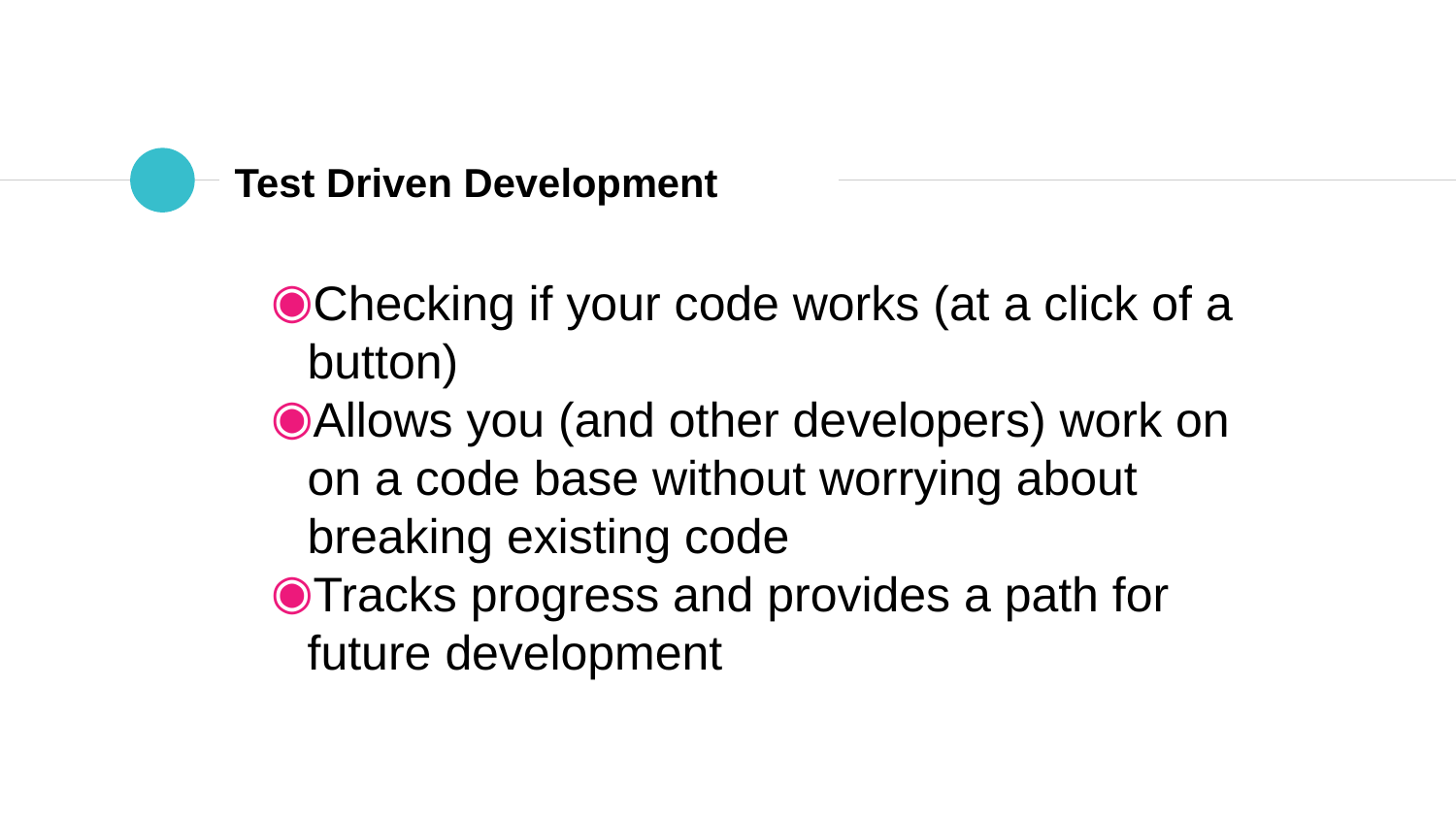

# Test Driven Development
Checking if your code works (at a click of a button)
Allows you (and other developers) work on on a code base without worrying about breaking existing code
Tracks progress and provides a path for future development